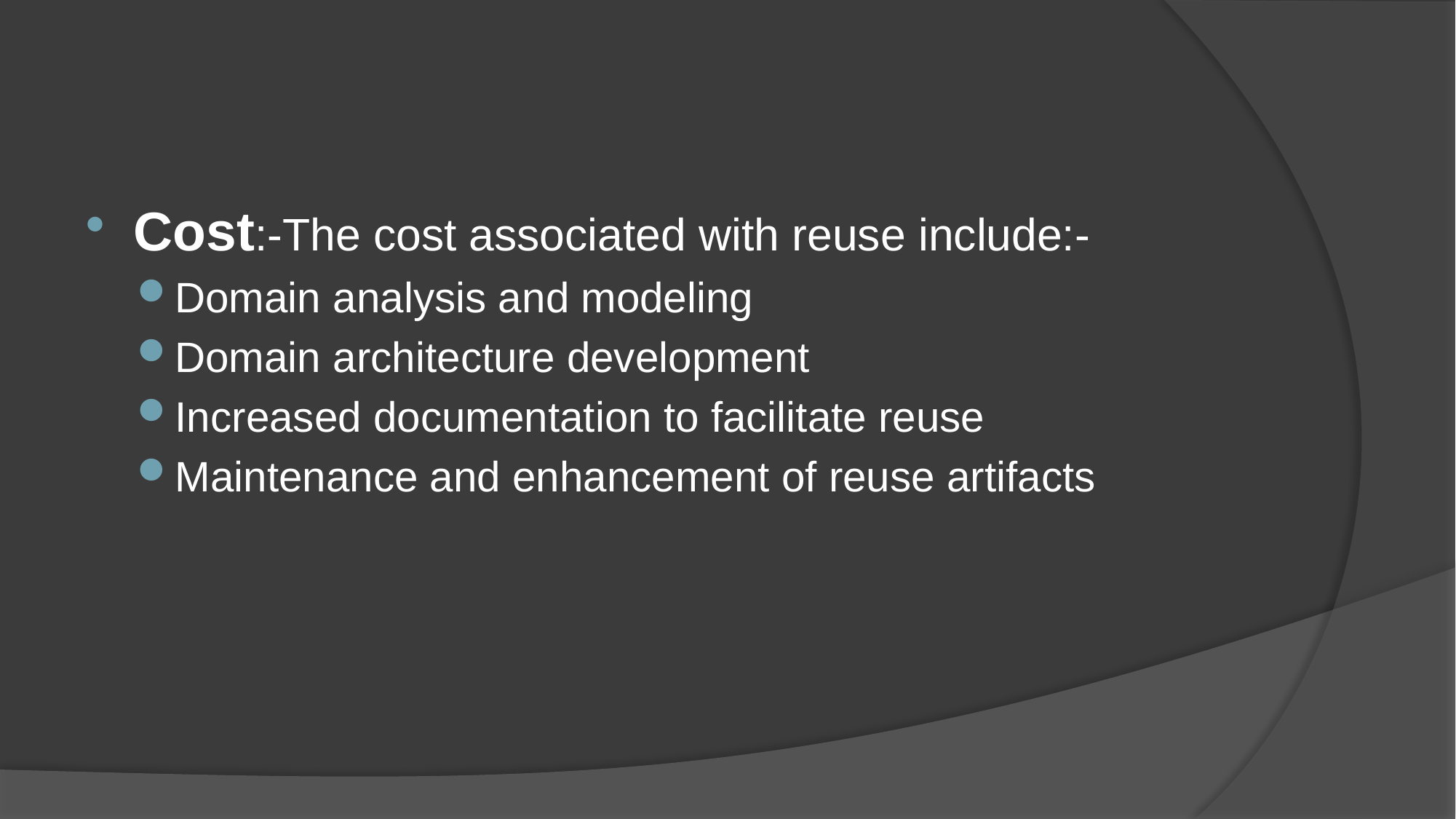

#
Cost:-The cost associated with reuse include:-
Domain analysis and modeling
Domain architecture development
Increased documentation to facilitate reuse
Maintenance and enhancement of reuse artifacts